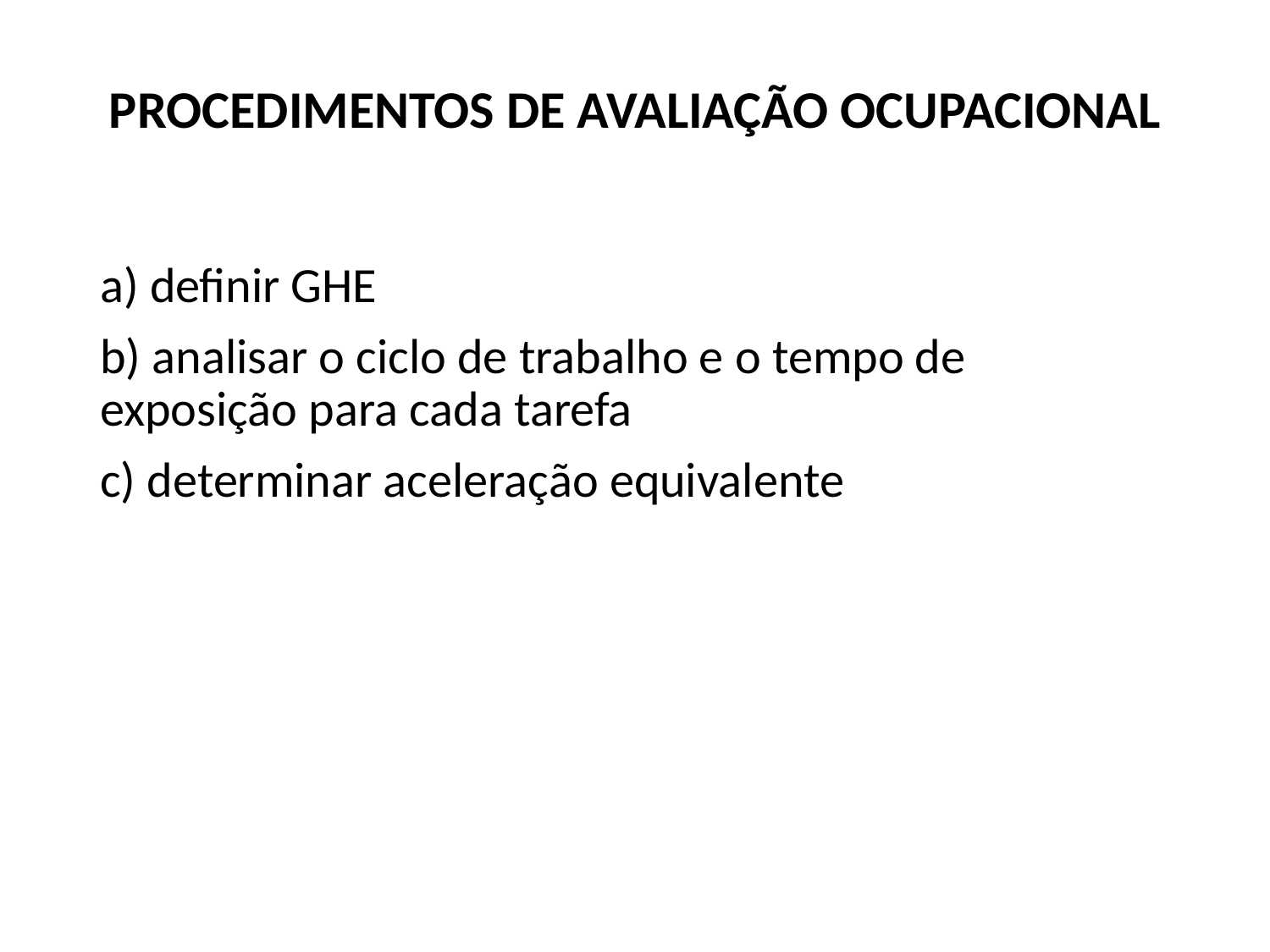

# PROCEDIMENTOS DE AVALIAÇÃO OCUPACIONAL
a) definir GHE
b) analisar o ciclo de trabalho e o tempo de exposição para cada tarefa
c) determinar aceleração equivalente